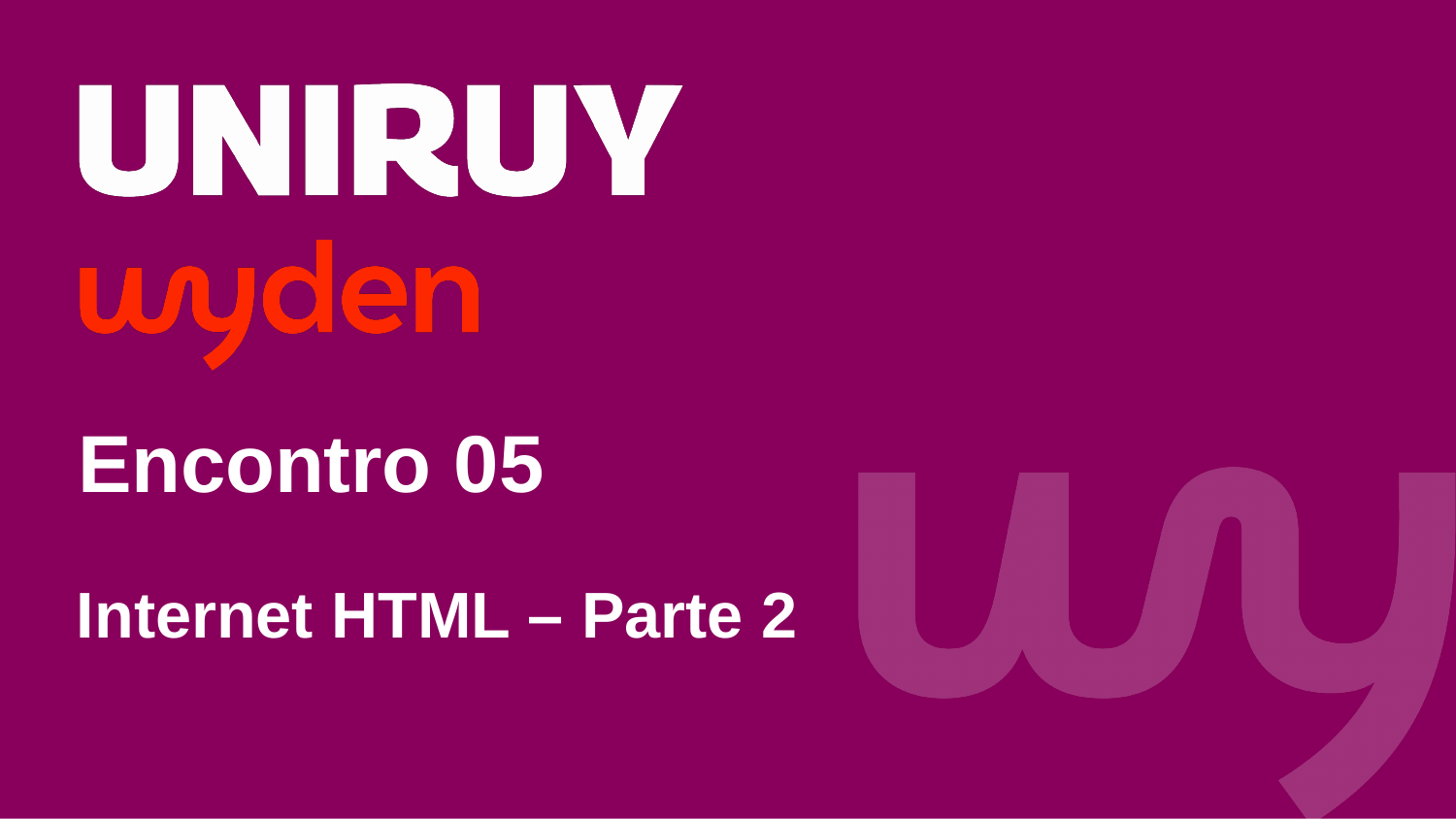

Encontro 05
Internet HTML – Parte 2